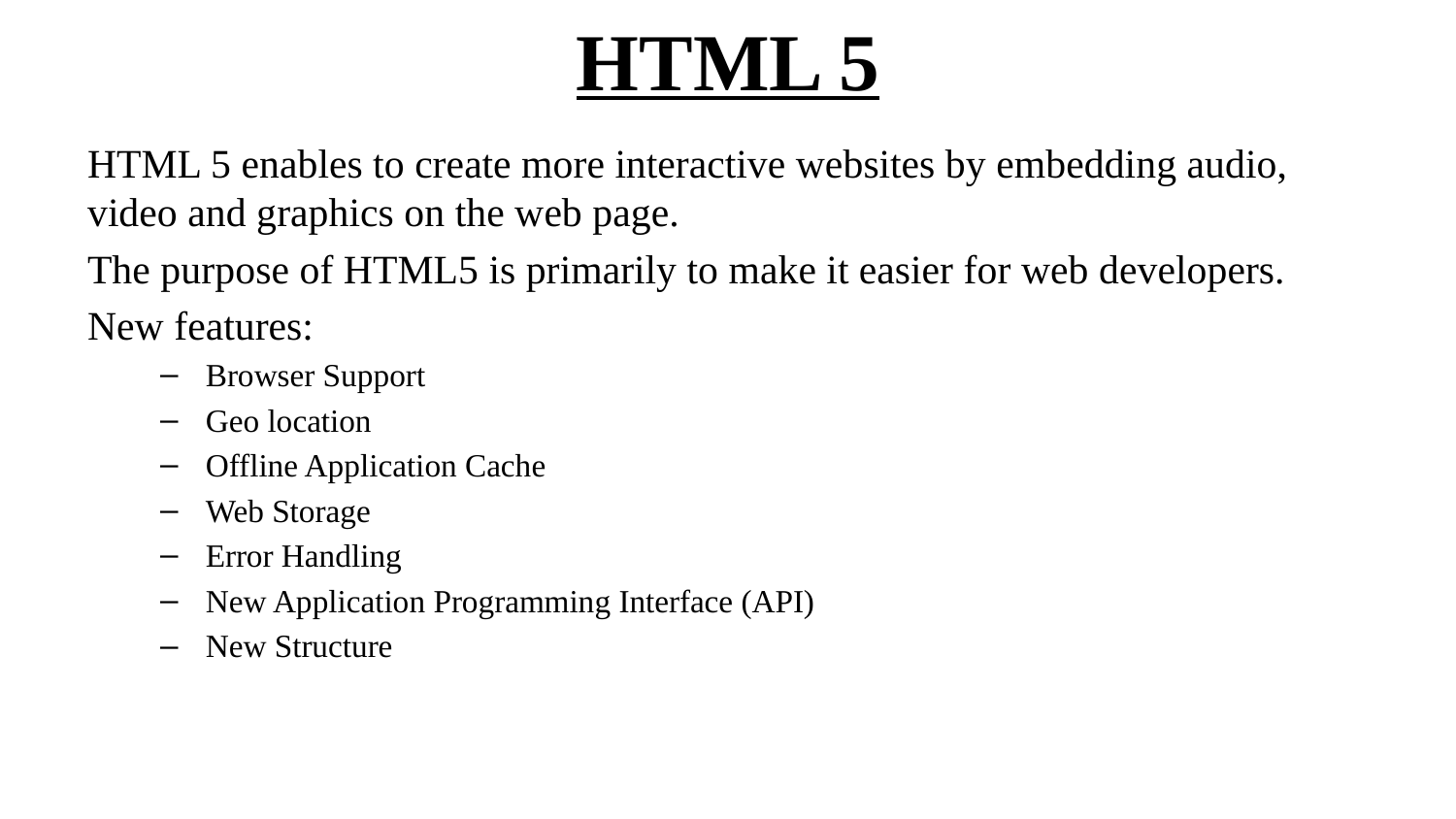

# HTML 5
HTML 5 enables to create more interactive websites by embedding audio, video and graphics on the web page.
The purpose of HTML5 is primarily to make it easier for web developers.
New features:
Browser Support
Geo location
Offline Application Cache
Web Storage
Error Handling
New Application Programming Interface (API)
New Structure